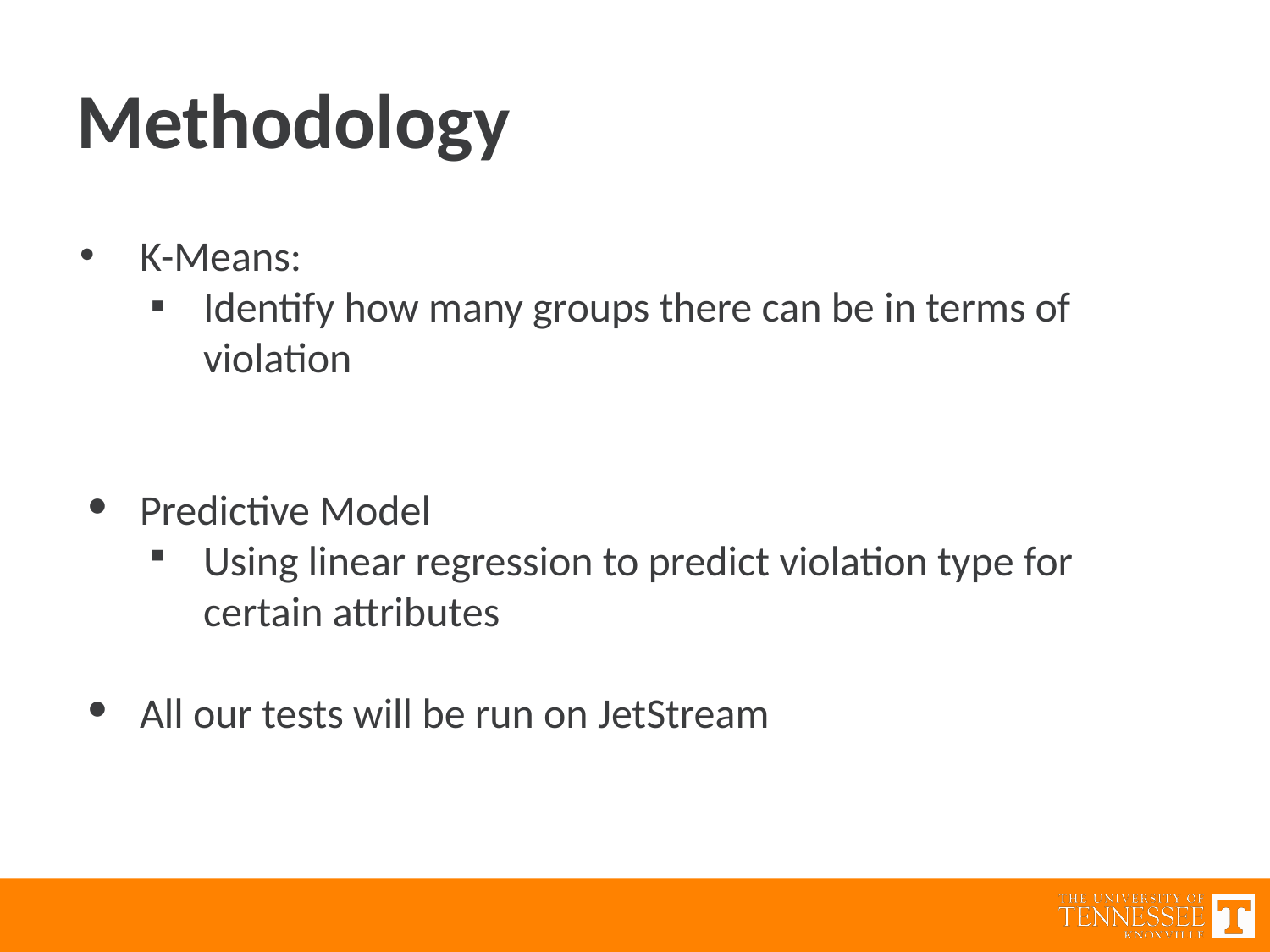

Methodology
K-Means:
Identify how many groups there can be in terms of violation
Predictive Model
Using linear regression to predict violation type for certain attributes

All our tests will be run on JetStream